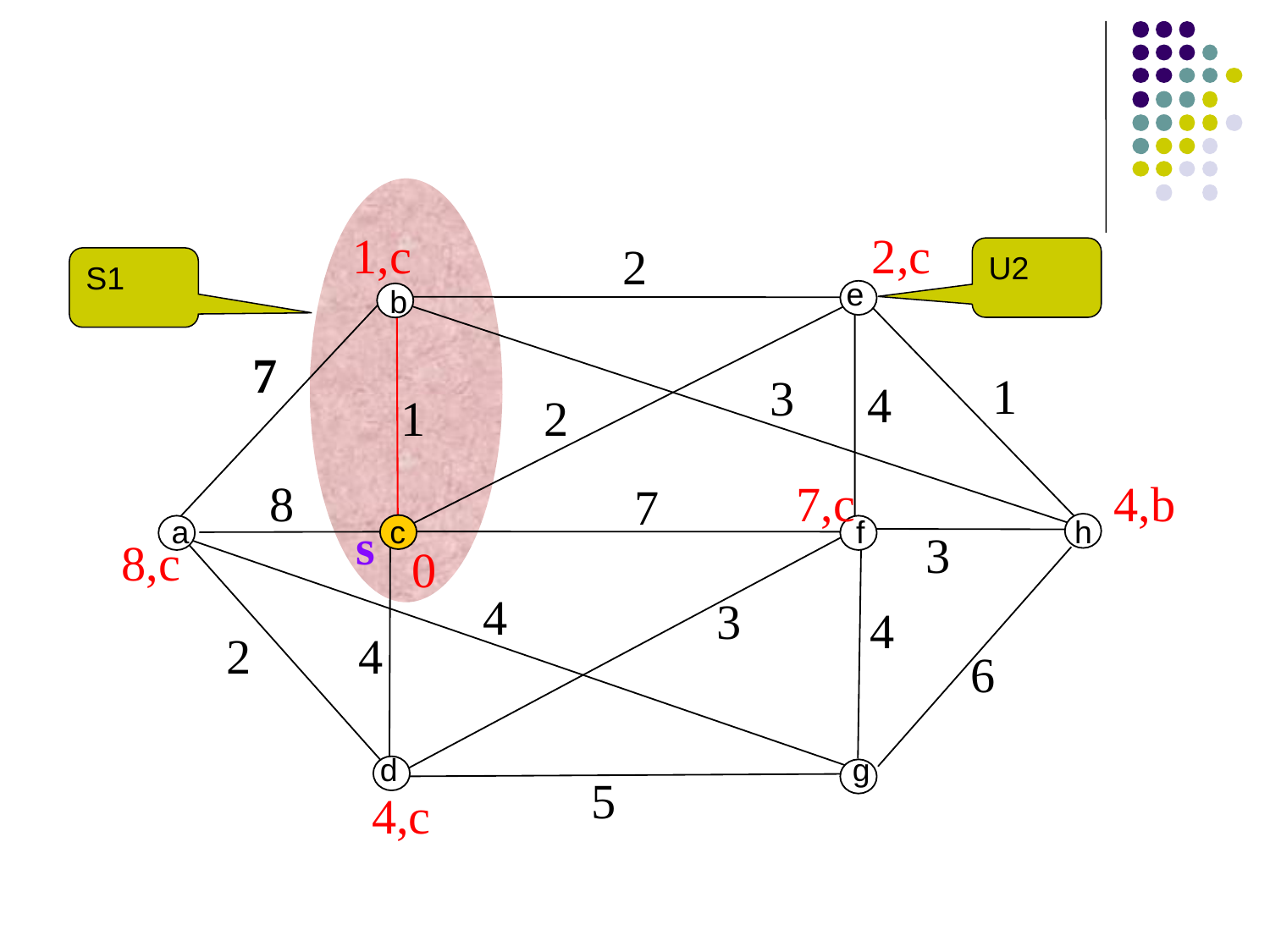

#

1,c
2,c
2
U2
S1
e
b

7
1
3
4
1
2
7,c
4,b
8
7
a
c
f
h

s

3
8,c

0

4
3
4
2
4
6
d
g

5

4,c